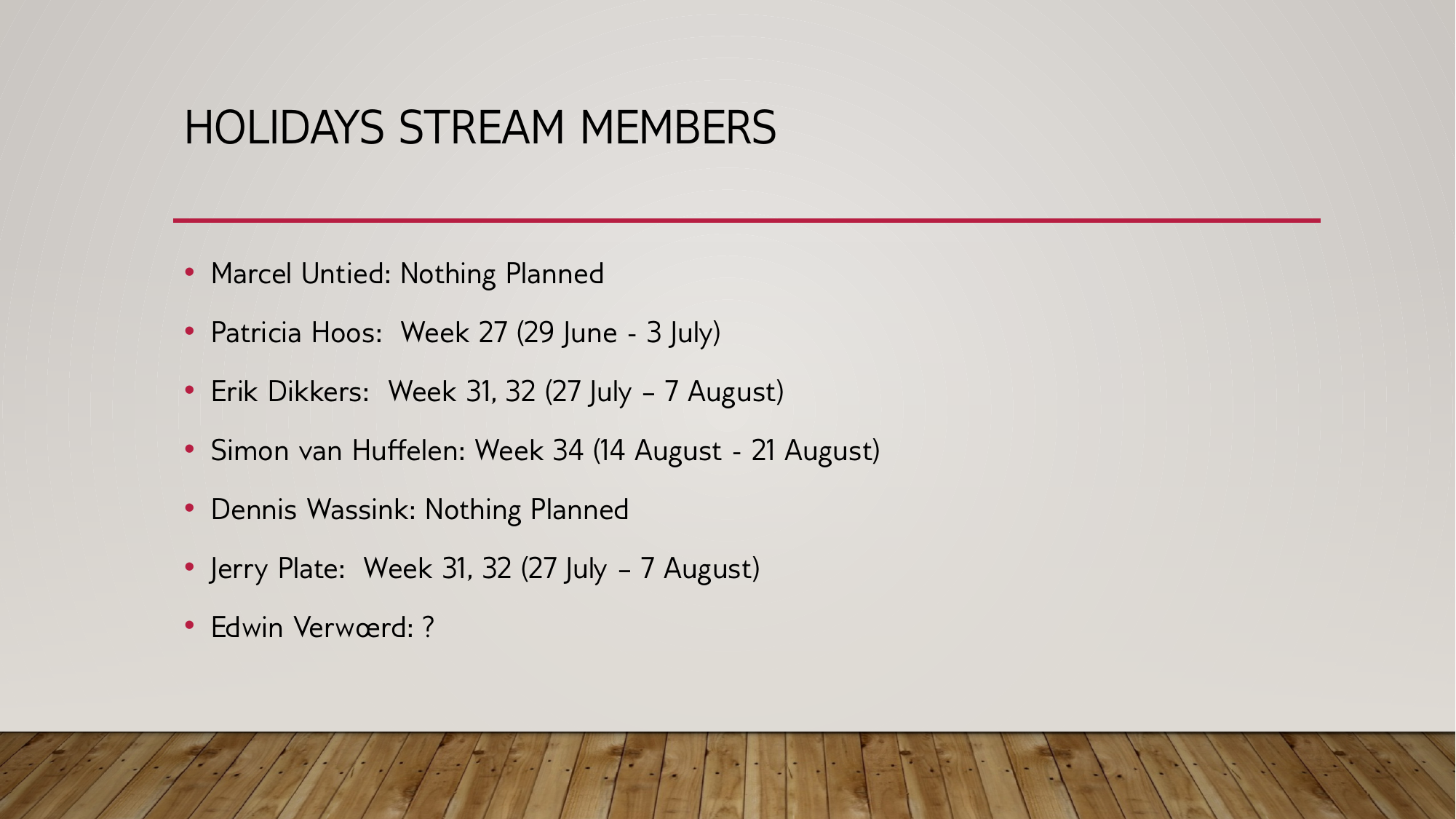

# Holidays Stream Members
Marcel Untied: Nothing Planned
Patricia Hoos:  Week 27 (29 June - 3 July)
Erik Dikkers:  Week 31, 32 (27 July – 7 August)
Simon van Huffelen: Week 34 (14 August - 21 August)
Dennis Wassink: Nothing Planned
Jerry Plate:  Week 31, 32 (27 July – 7 August)
Edwin Verwoerd: ?